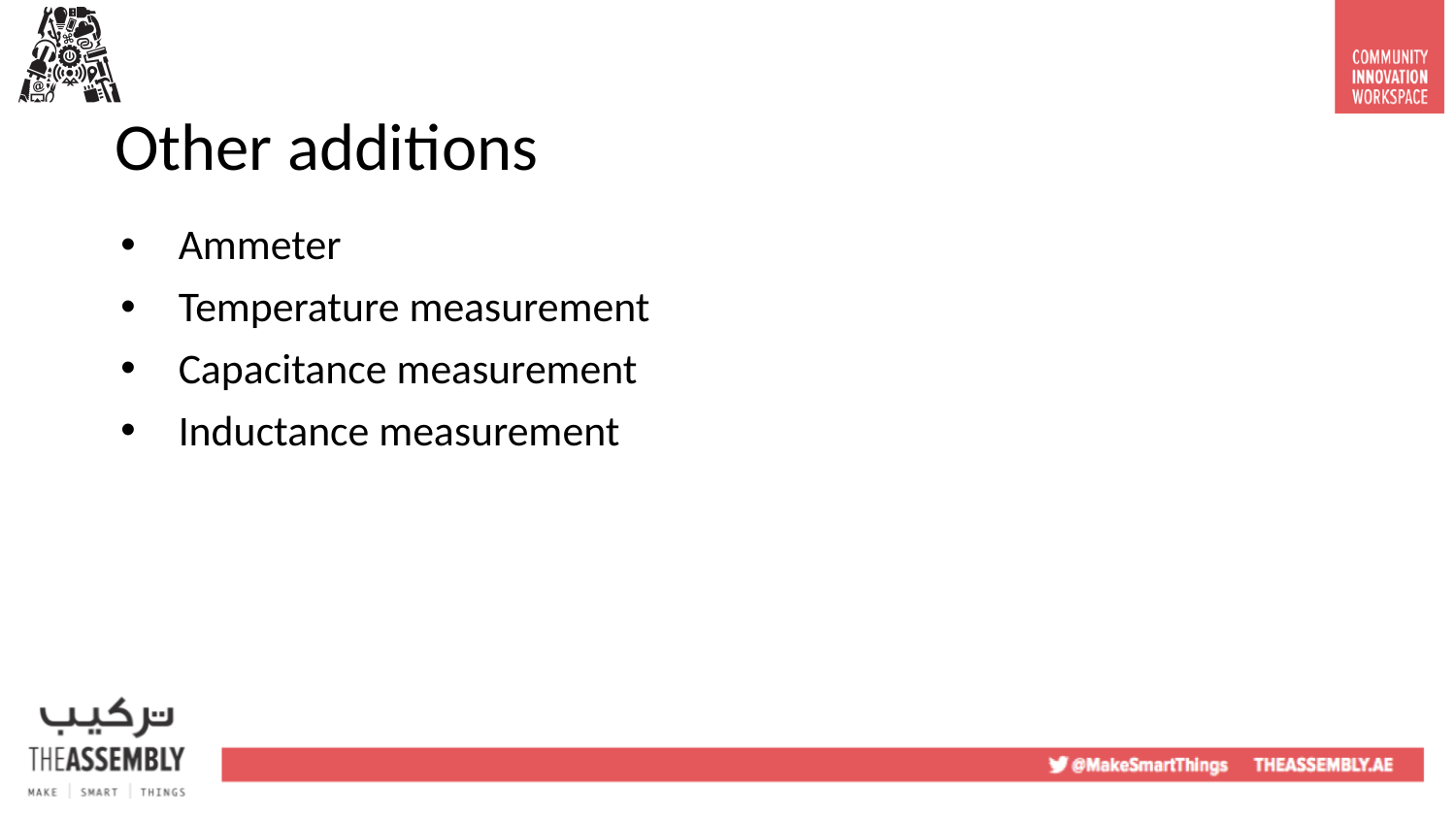

# Other additions
Ammeter
Temperature measurement
Capacitance measurement
Inductance measurement